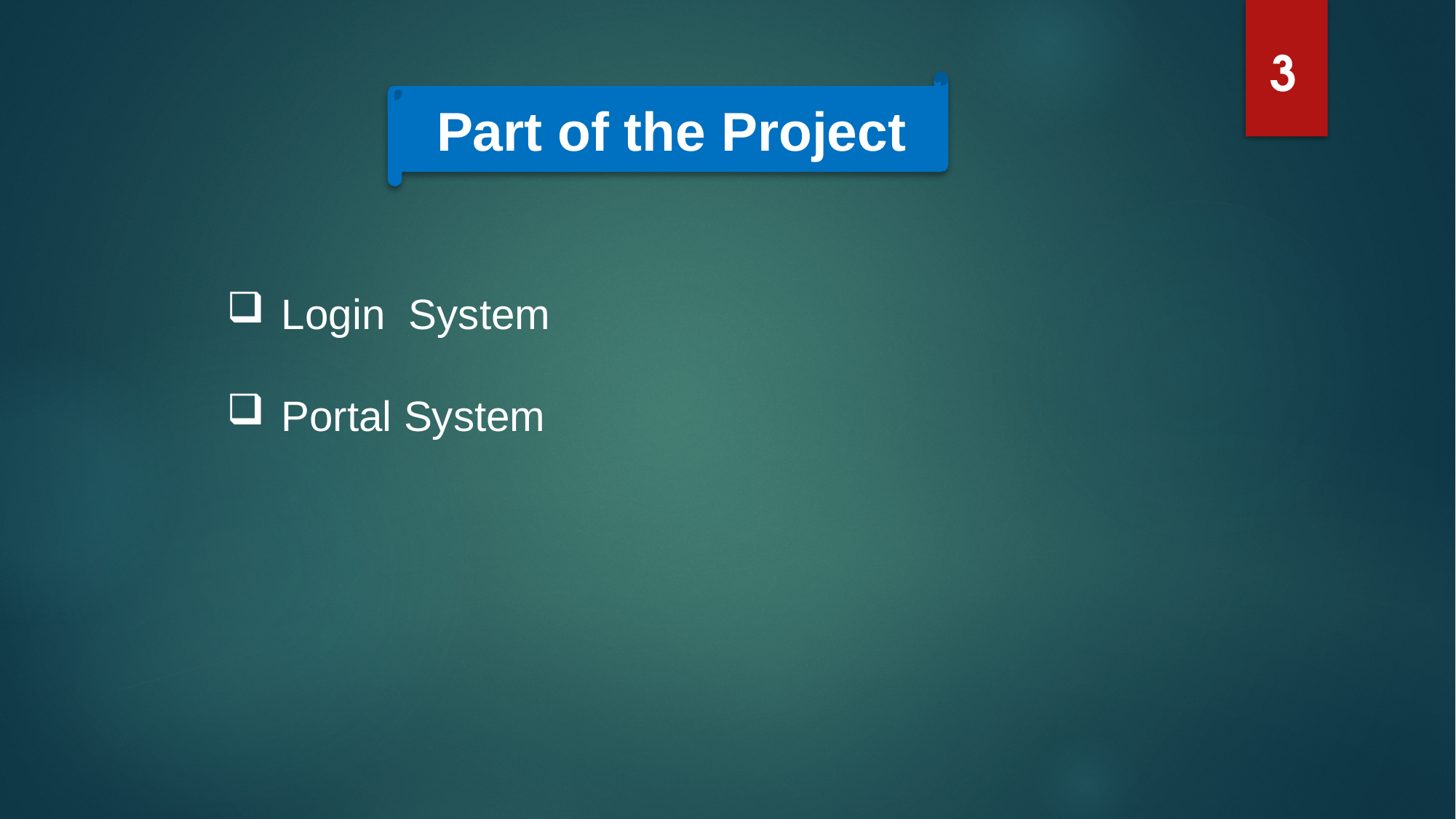

3
Part of the Project
Login  System

Portal System